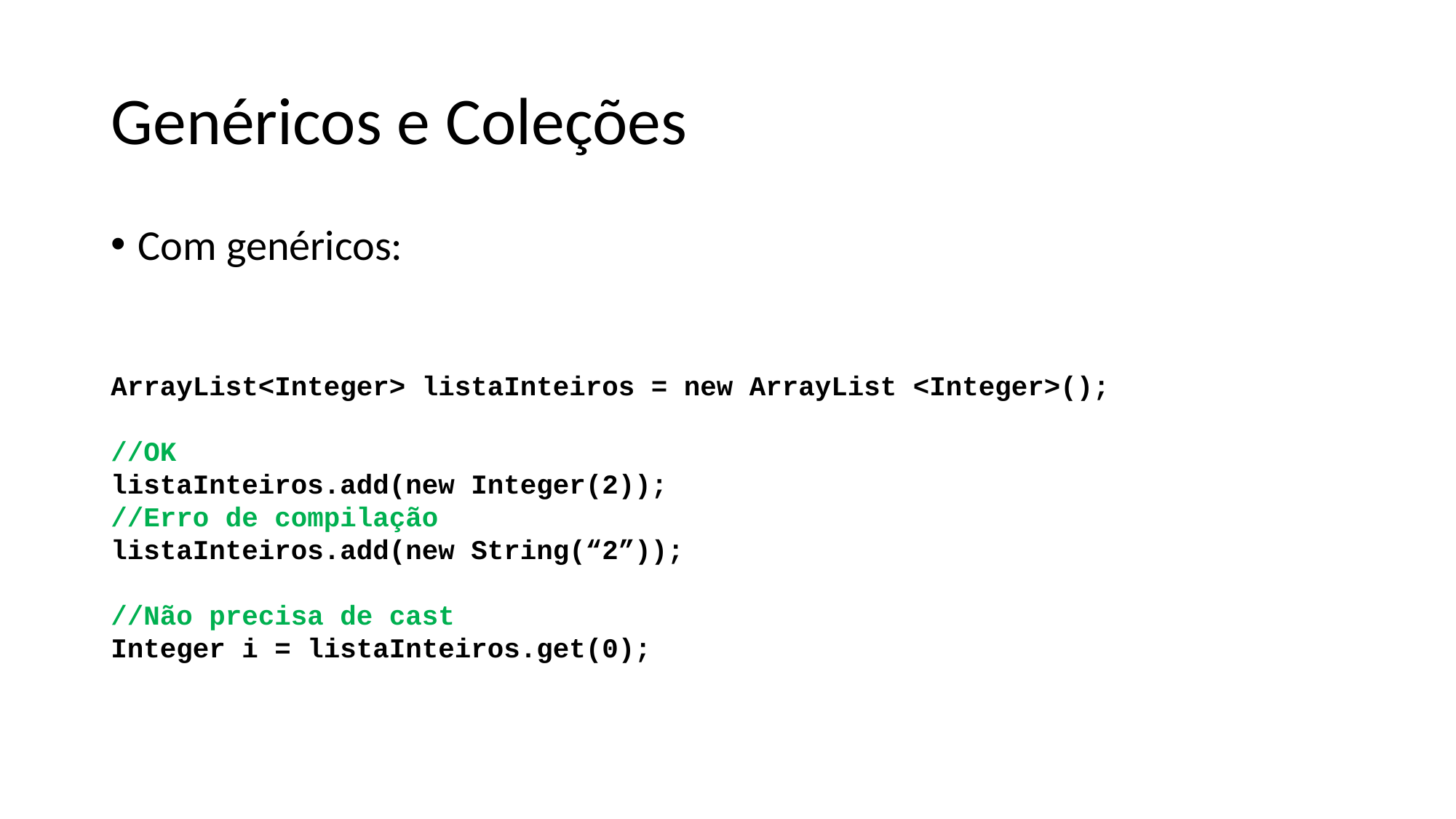

# Genéricos e Coleções
Com genéricos:

ArrayList<Integer> listaInteiros = new ArrayList <Integer>();

//OK
listaInteiros.add(new Integer(2));
//Erro de compilação
listaInteiros.add(new String(“2”));

//Não precisa de cast
Integer i = listaInteiros.get(0);